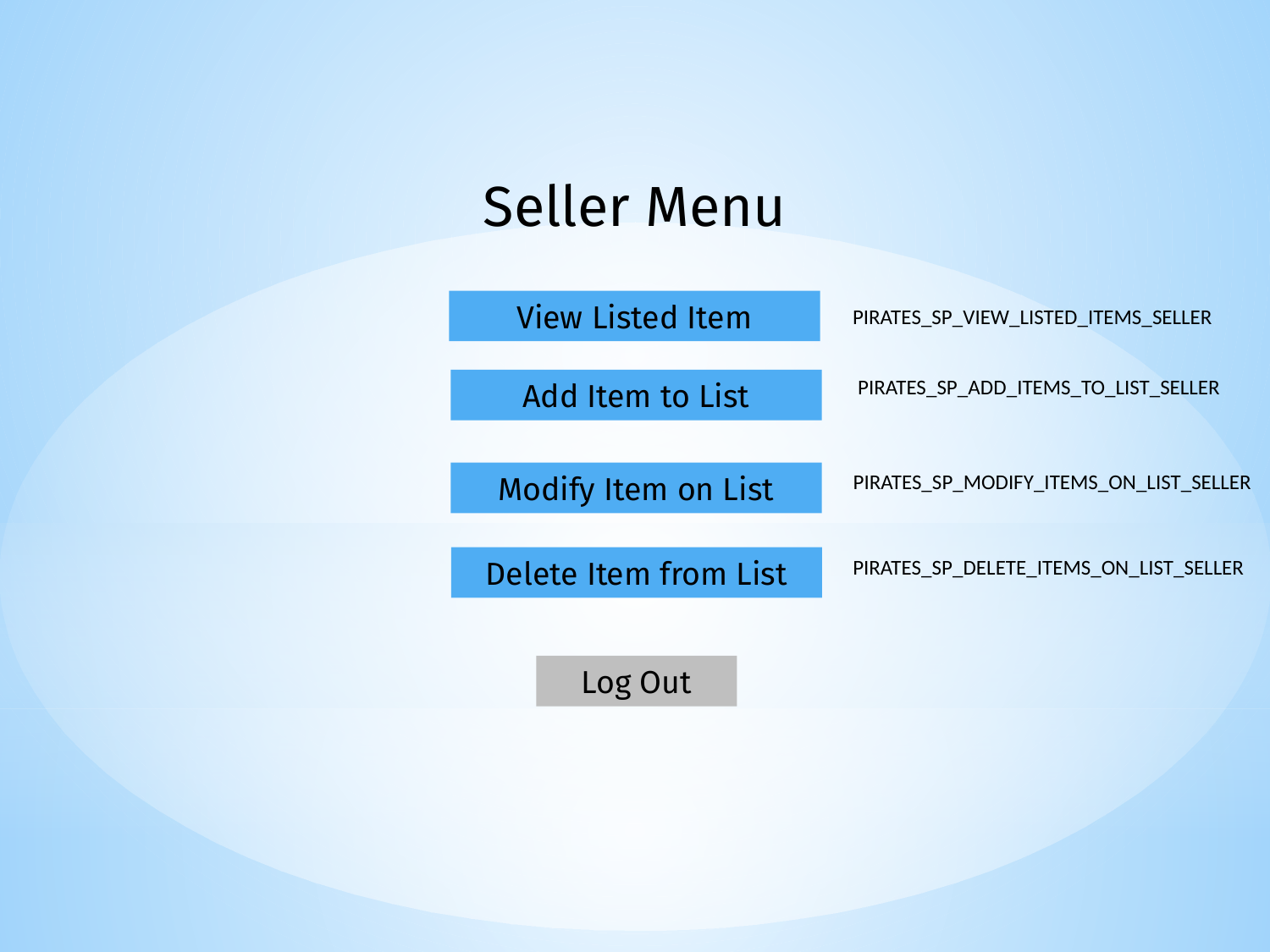

Seller Menu
View Listed Item
PIRATES_SP_VIEW_LISTED_ITEMS_SELLER
PIRATES_SP_ADD_ITEMS_TO_LIST_SELLER
Add Item to List
Modify Item on List
PIRATES_SP_MODIFY_ITEMS_ON_LIST_SELLER
Delete Item from List
PIRATES_SP_DELETE_ITEMS_ON_LIST_SELLER
Log Out